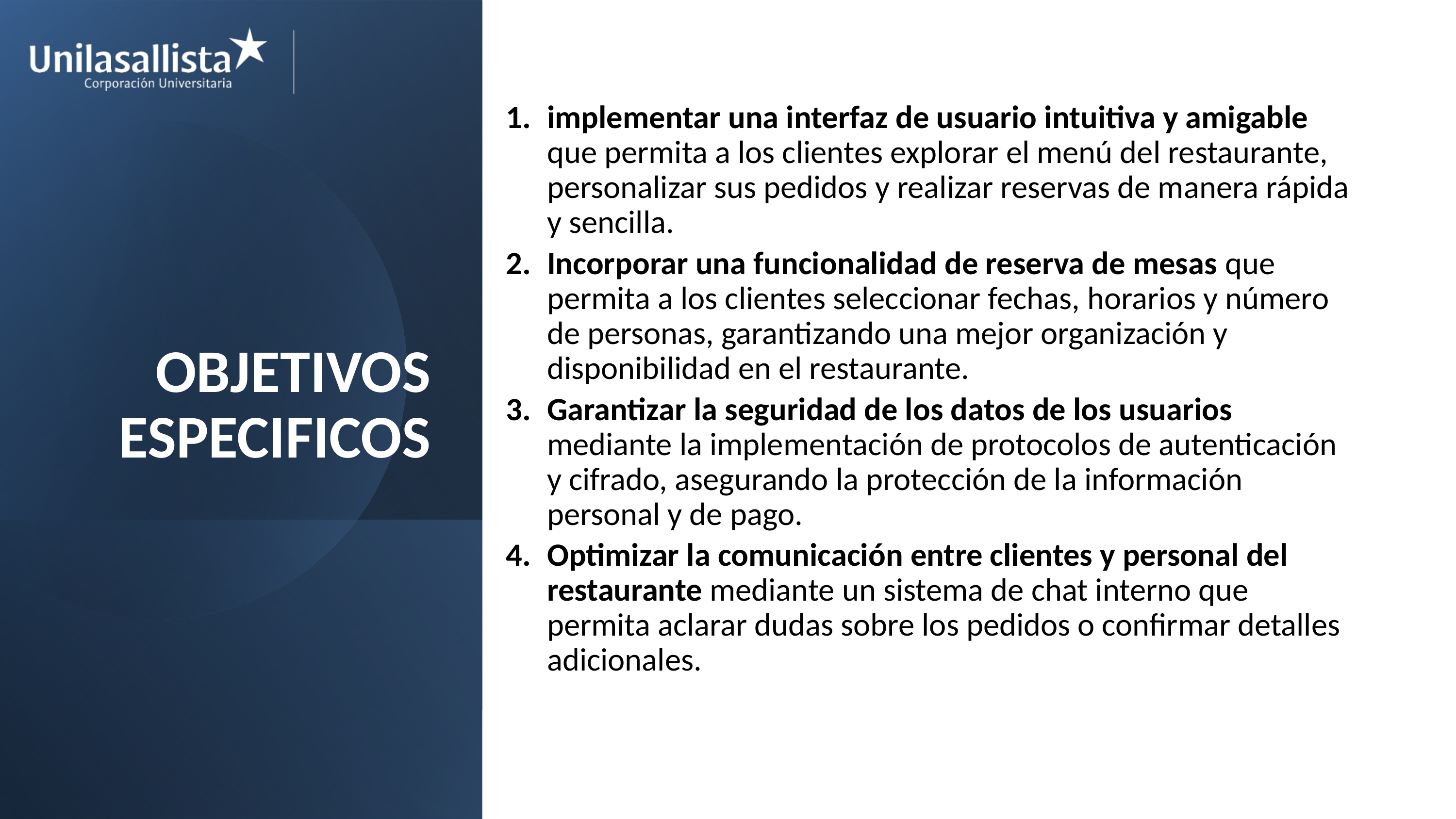

Objetivos especificos
implementar una interfaz de usuario intuitiva y amigable que permita a los clientes explorar el menú del restaurante, personalizar sus pedidos y realizar reservas de manera rápida y sencilla.
Incorporar una funcionalidad de reserva de mesas que permita a los clientes seleccionar fechas, horarios y número de personas, garantizando una mejor organización y disponibilidad en el restaurante.
Garantizar la seguridad de los datos de los usuarios mediante la implementación de protocolos de autenticación y cifrado, asegurando la protección de la información personal y de pago.
Optimizar la comunicación entre clientes y personal del restaurante mediante un sistema de chat interno que permita aclarar dudas sobre los pedidos o confirmar detalles adicionales.